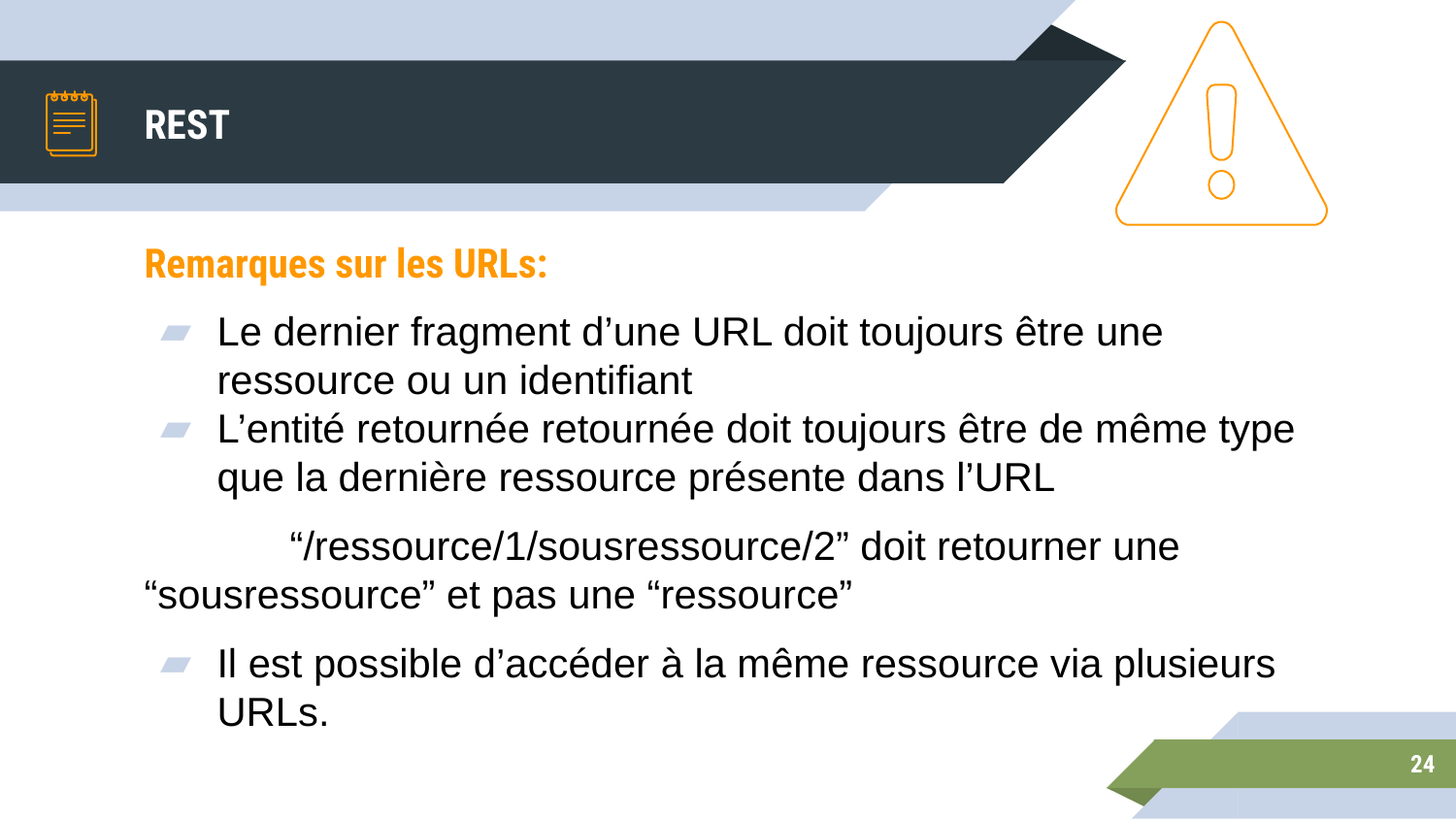

# REST

Remarques sur les URLs:
Le dernier fragment d’une URL doit toujours être une ressource ou un identifiant
L’entité retournée retournée doit toujours être de même type que la dernière ressource présente dans l’URL
	“/ressource/1/sousressource/2” doit retourner une “sousressource” et pas une “ressource”
Il est possible d’accéder à la même ressource via plusieurs URLs.

24